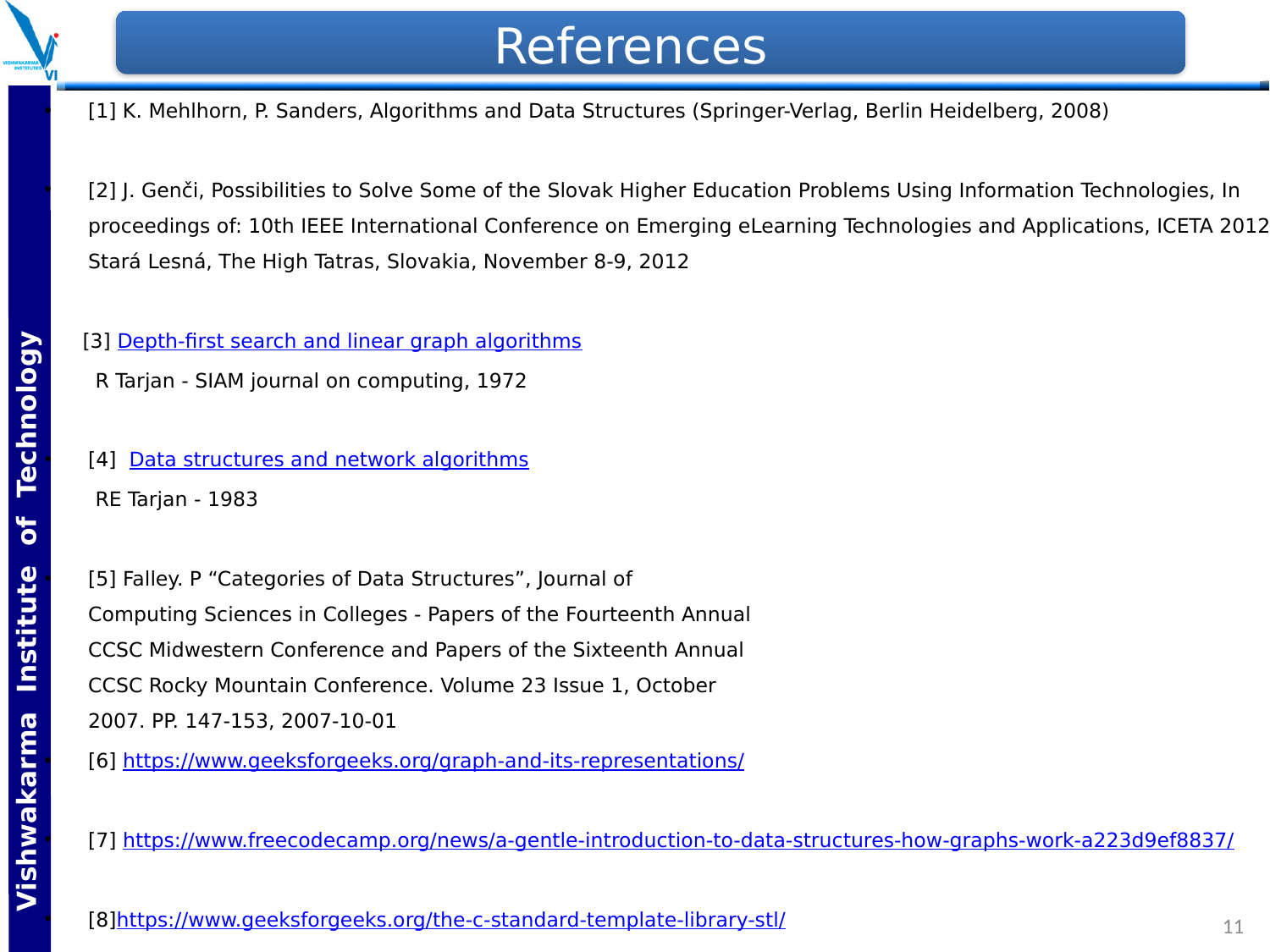

# References
[1] K. Mehlhorn, P. Sanders, Algorithms and Data Structures (Springer-Verlag, Berlin Heidelberg, 2008)

[2] J. Genči, Possibilities to Solve Some of the Slovak Higher Education Problems Using Information Technologies, In proceedings of: 10th IEEE International Conference on Emerging eLearning Technologies and Applications, ICETA 2012, Stará Lesná, The High Tatras, Slovakia, November 8-9, 2012

      [3] Depth-first search and linear graph algorithms
        R Tarjan - SIAM journal on computing, 1972

[4]  Data structures and network algorithms
        RE Tarjan - 1983

[5] Falley. P “Categories of Data Structures”, Journal of
Computing Sciences in Colleges - Papers of the Fourteenth Annual
CCSC Midwestern Conference and Papers of the Sixteenth Annual
CCSC Rocky Mountain Conference. Volume 23 Issue 1, October
2007. PP. 147-153, 2007-10-01
[6] https://www.geeksforgeeks.org/graph-and-its-representations/

[7] https://www.freecodecamp.org/news/a-gentle-introduction-to-data-structures-how-graphs-work-a223d9ef8837/

[8]https://www.geeksforgeeks.org/the-c-standard-template-library-stl/

11